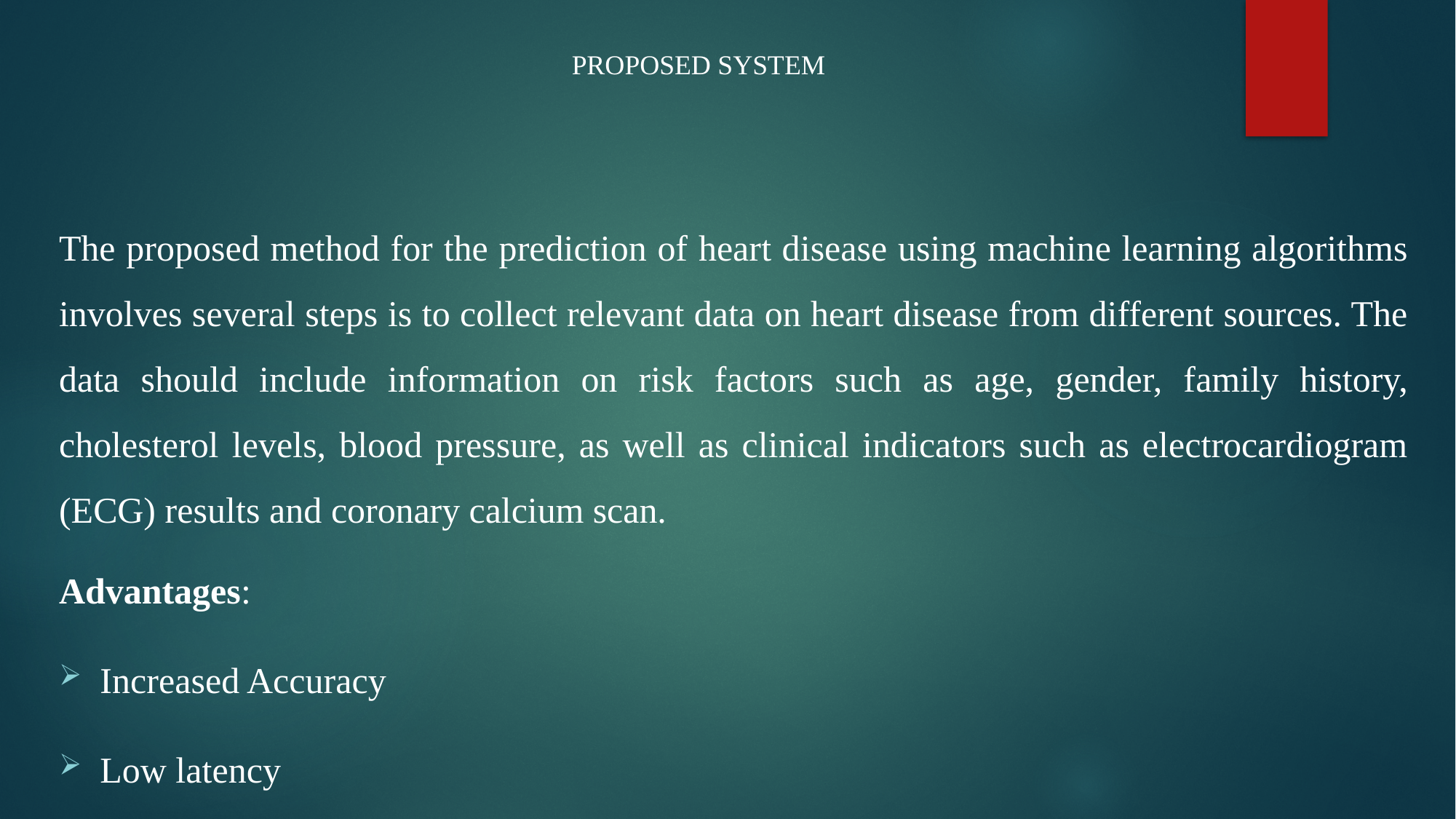

# PROPOSED SYSTEM

The proposed method for the prediction of heart disease using machine learning algorithms involves several steps is to collect relevant data on heart disease from different sources. The data should include information on risk factors such as age, gender, family history, cholesterol levels, blood pressure, as well as clinical indicators such as electrocardiogram (ECG) results and coronary calcium scan.
Advantages:
Increased Accuracy
Low latency